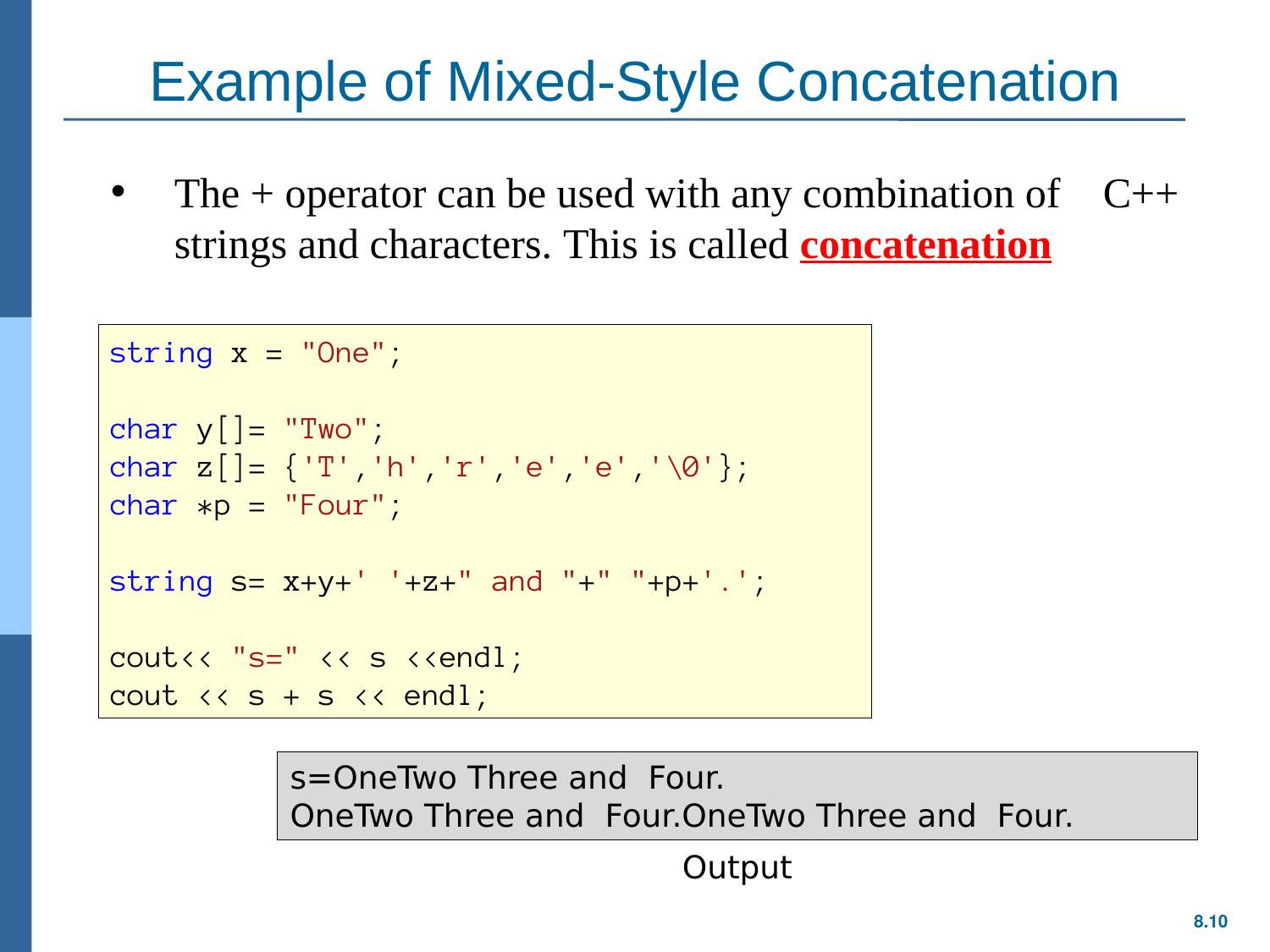

# Example of Mixed-Style Concatenation
The + operator can be used with any combination of    C++ strings and characters. This is called concatenation
string x = "One";

char y[]= "Two";
char z[]= {'T','h','r','e','e','\0'};
char *p = "Four";

string s= x+y+' '+z+" and "+" "+p+'.';

cout<< "s=" << s <<endl;
cout << s + s << endl;
s=OneTwo Three and  Four.
OneTwo Three and  Four.OneTwo Three and  Four.
Output